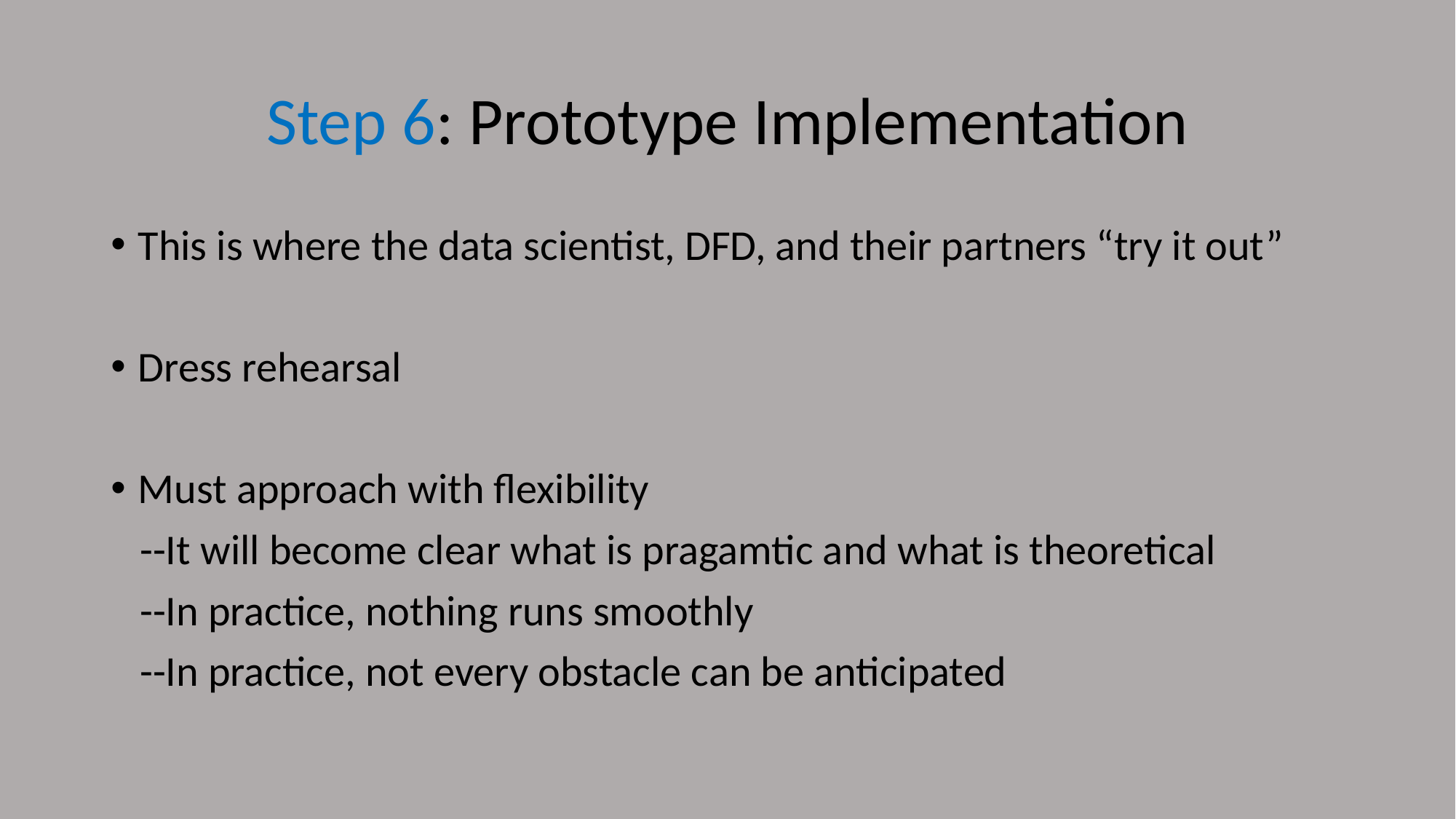

# Step 6: Prototype Implementation
This is where the data scientist, DFD, and their partners “try it out”

Dress rehearsal

Must approach with flexibility
   --It will become clear what is pragamtic and what is theoretical
   --In practice, nothing runs smoothly
   --In practice, not every obstacle can be anticipated